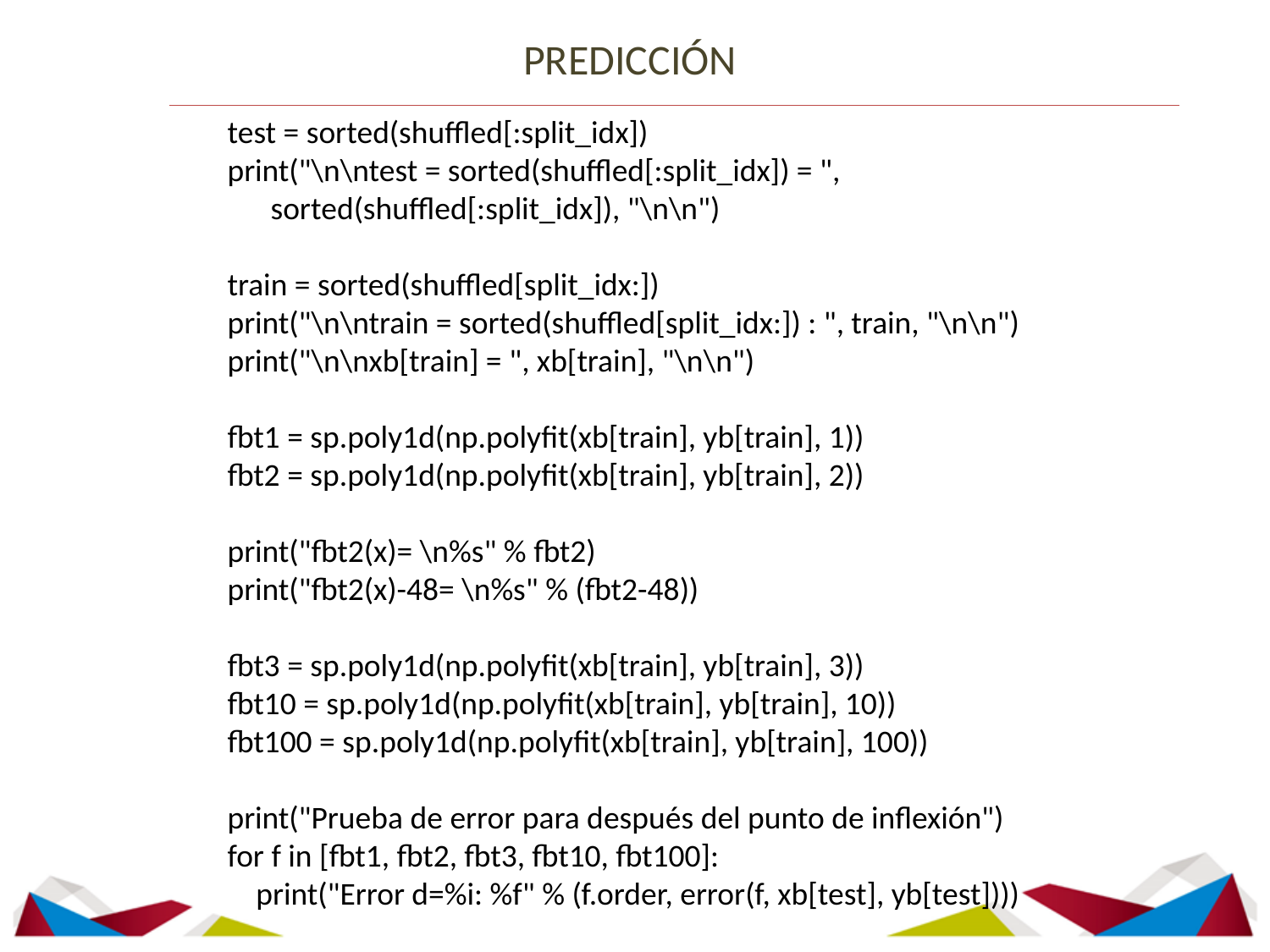

PREDICCIÓN
test = sorted(shuffled[:split_idx])
print("\n\ntest = sorted(shuffled[:split_idx]) = ",
      sorted(shuffled[:split_idx]), "\n\n")

train = sorted(shuffled[split_idx:])
print("\n\ntrain = sorted(shuffled[split_idx:]) : ", train, "\n\n")
print("\n\nxb[train] = ", xb[train], "\n\n")

fbt1 = sp.poly1d(np.polyfit(xb[train], yb[train], 1))
fbt2 = sp.poly1d(np.polyfit(xb[train], yb[train], 2))

print("fbt2(x)= \n%s" % fbt2)
print("fbt2(x)-48= \n%s" % (fbt2-48))

fbt3 = sp.poly1d(np.polyfit(xb[train], yb[train], 3))
fbt10 = sp.poly1d(np.polyfit(xb[train], yb[train], 10))
fbt100 = sp.poly1d(np.polyfit(xb[train], yb[train], 100))

print("Prueba de error para después del punto de inflexión")
for f in [fbt1, fbt2, fbt3, fbt10, fbt100]:
    print("Error d=%i: %f" % (f.order, error(f, xb[test], yb[test])))